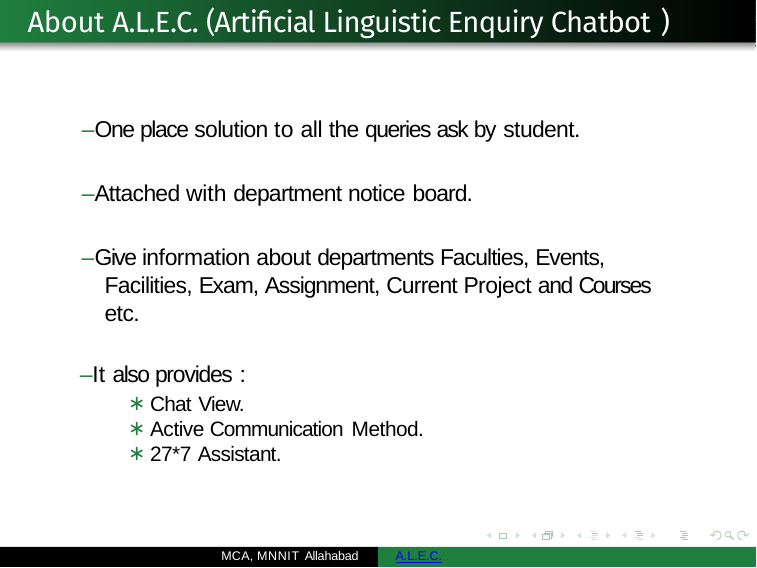

# About A.L.E.C. (Artificial Linguistic Enquiry Chatbot )
–One place solution to all the queries ask by student.

–Attached with department notice board.

–Give information about departments Faculties, Events,  Facilities, Exam, Assignment, Current Project and Courses  etc.

–It also provides :
Chat View.
Active Communication Method.
27*7 Assistant.

MCA, MNNIT Allahabad
A.L.E.C.